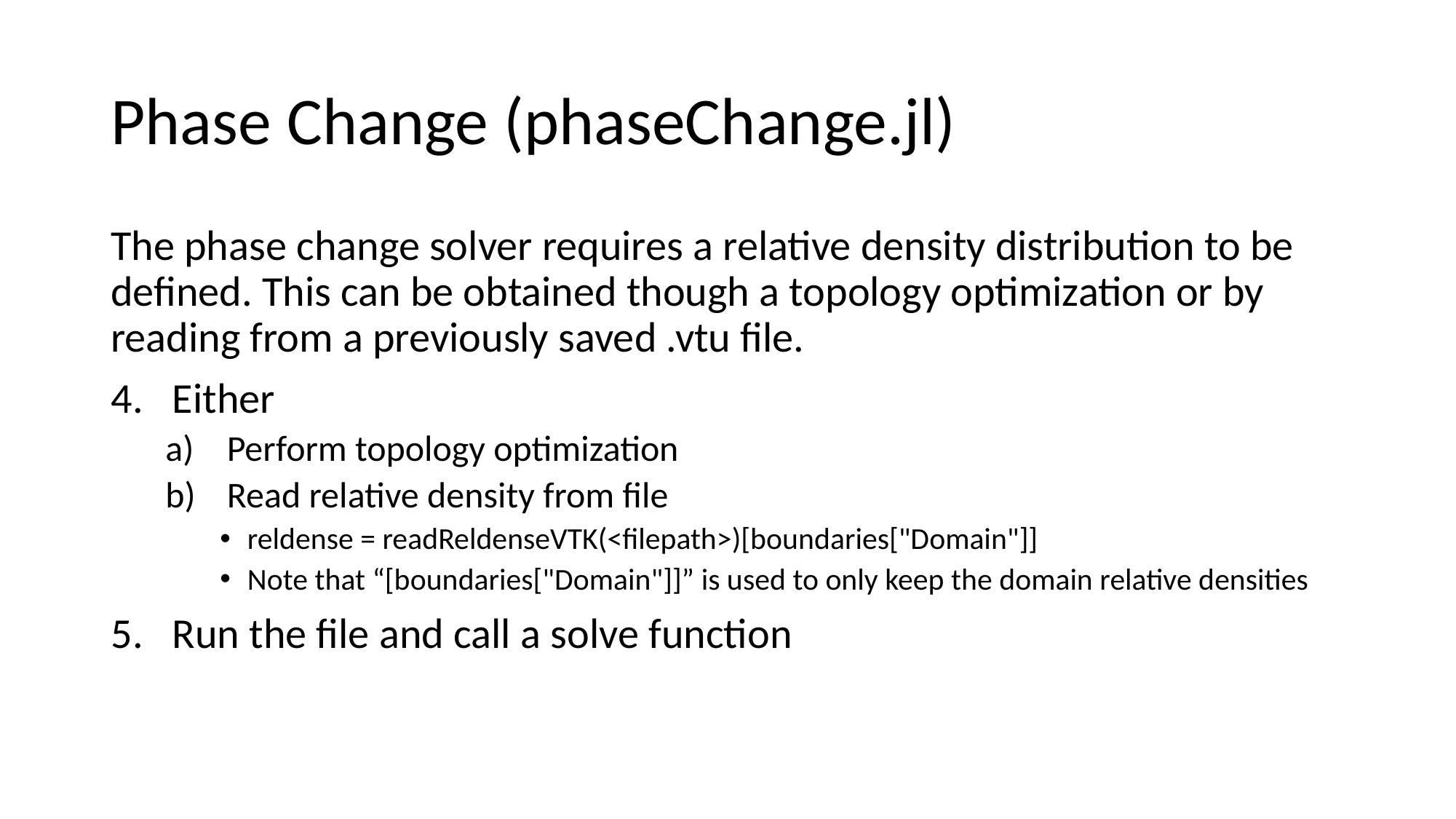

# Phase Change (phaseChange.jl)
The phase change solver requires a relative density distribution to be defined. This can be obtained though a topology optimization or by reading from a previously saved .vtu file.
Either
Perform topology optimization
Read relative density from file
reldense = readReldenseVTK(<filepath>)[boundaries["Domain"]]
Note that “[boundaries["Domain"]]” is used to only keep the domain relative densities
Run the file and call a solve function